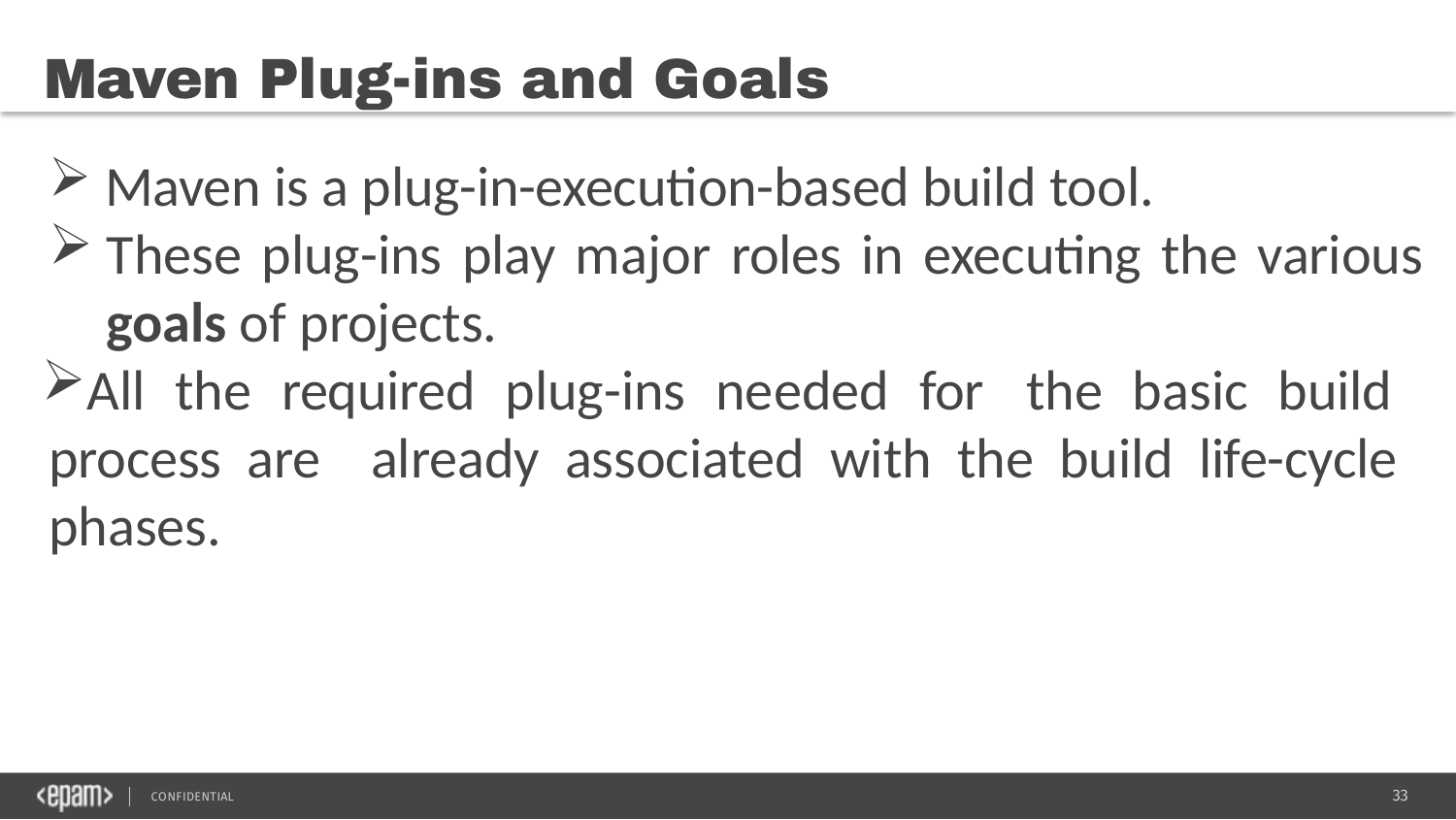

Maven Plug-ins and Goals
Maven is a plug-in-execution-based build tool.
These plug-ins play major roles in executing the various goals of projects.
All the required plug-ins needed for the basic build  process are  already associated with the build life-cycle  phases.
33
CONFIDENTIAL